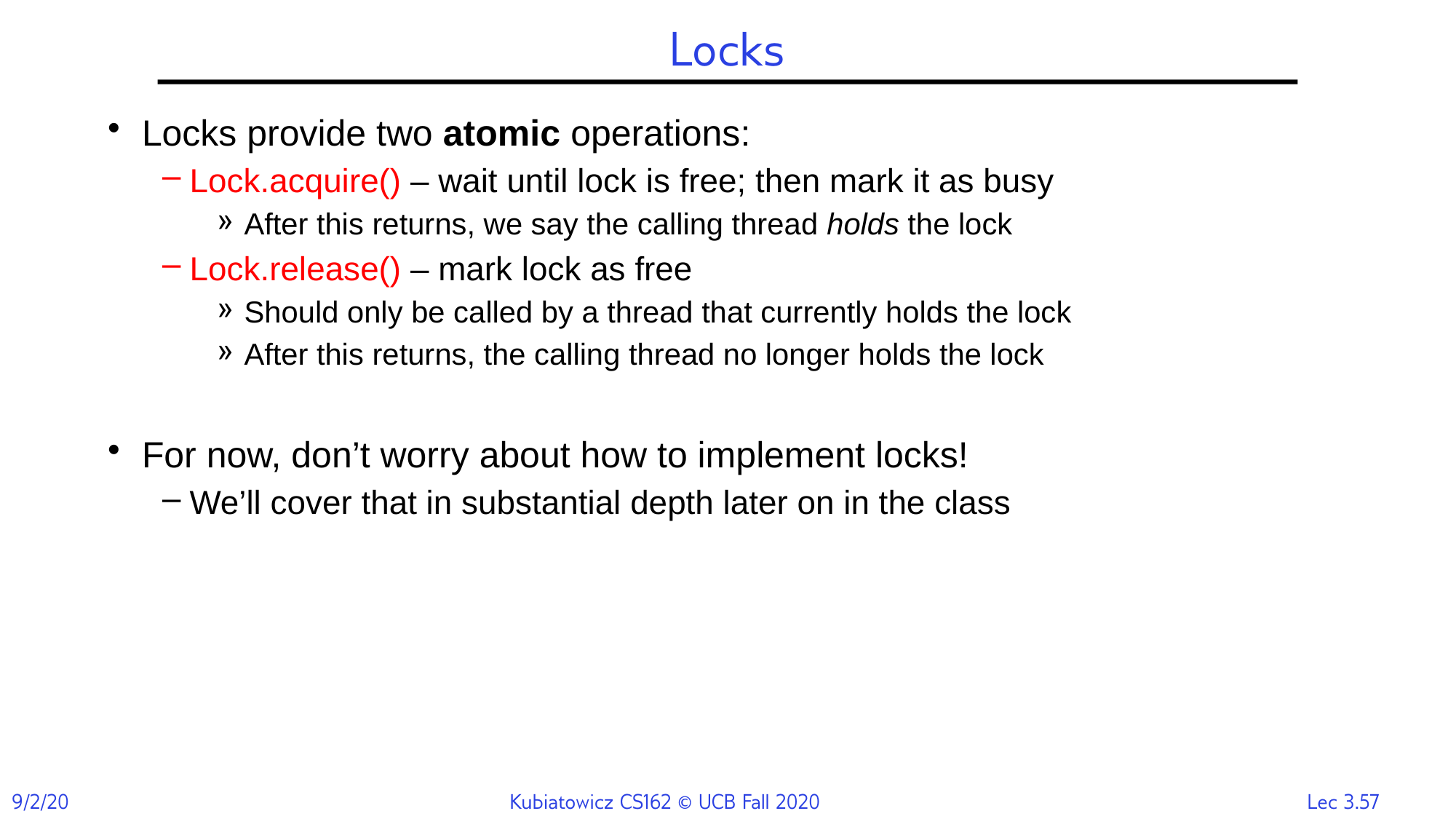

# Locks
Locks provide two atomic operations:
Lock.acquire() – wait until lock is free; then mark it as busy
After this returns, we say the calling thread holds the lock
Lock.release() – mark lock as free
Should only be called by a thread that currently holds the lock
After this returns, the calling thread no longer holds the lock

For now, don’t worry about how to implement locks!
We’ll cover that in substantial depth later on in the class